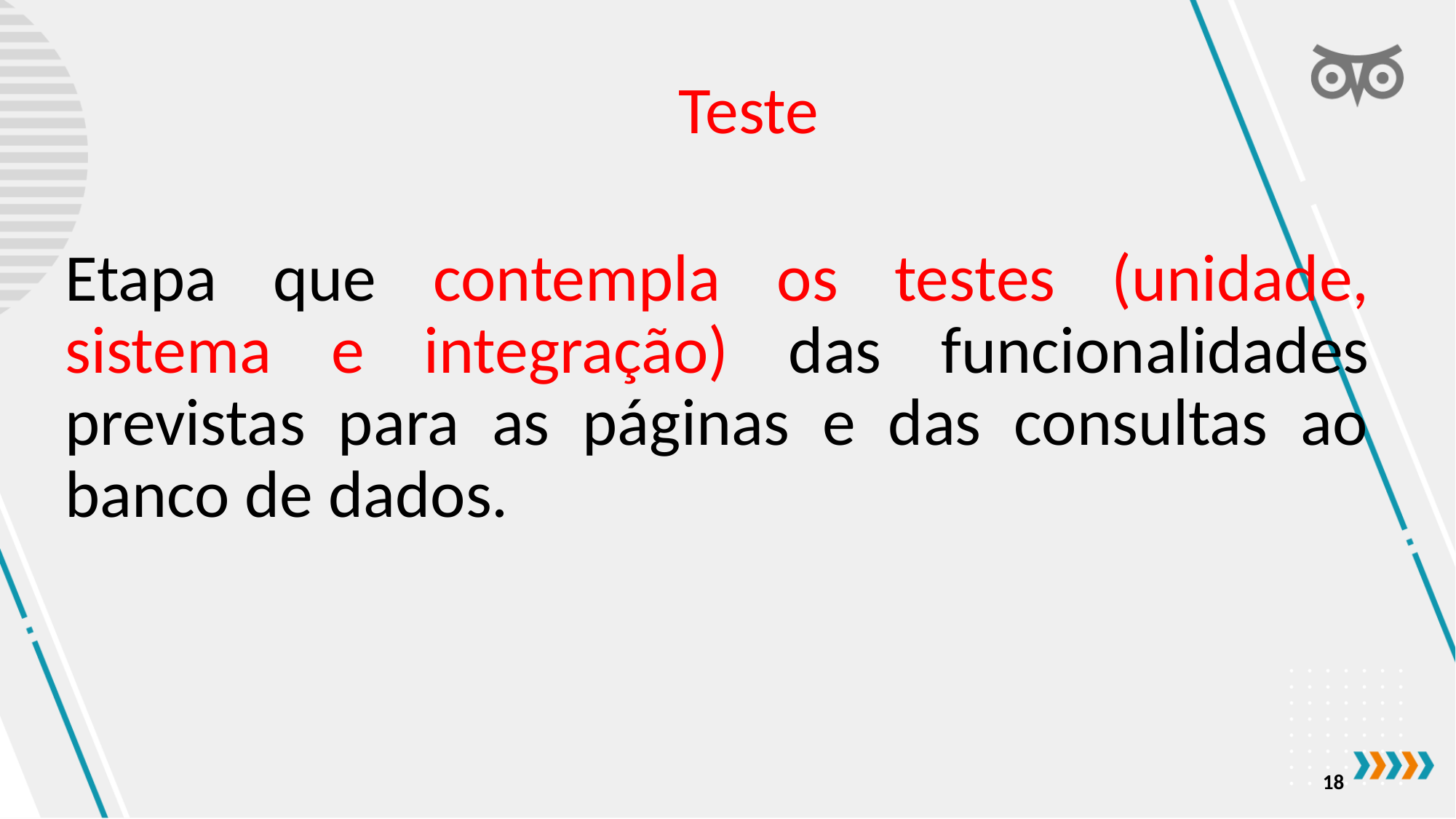

Teste
Etapa que contempla os testes (unidade, sistema e integração) das funcionalidades previstas para as páginas e das consultas ao banco de dados.
18